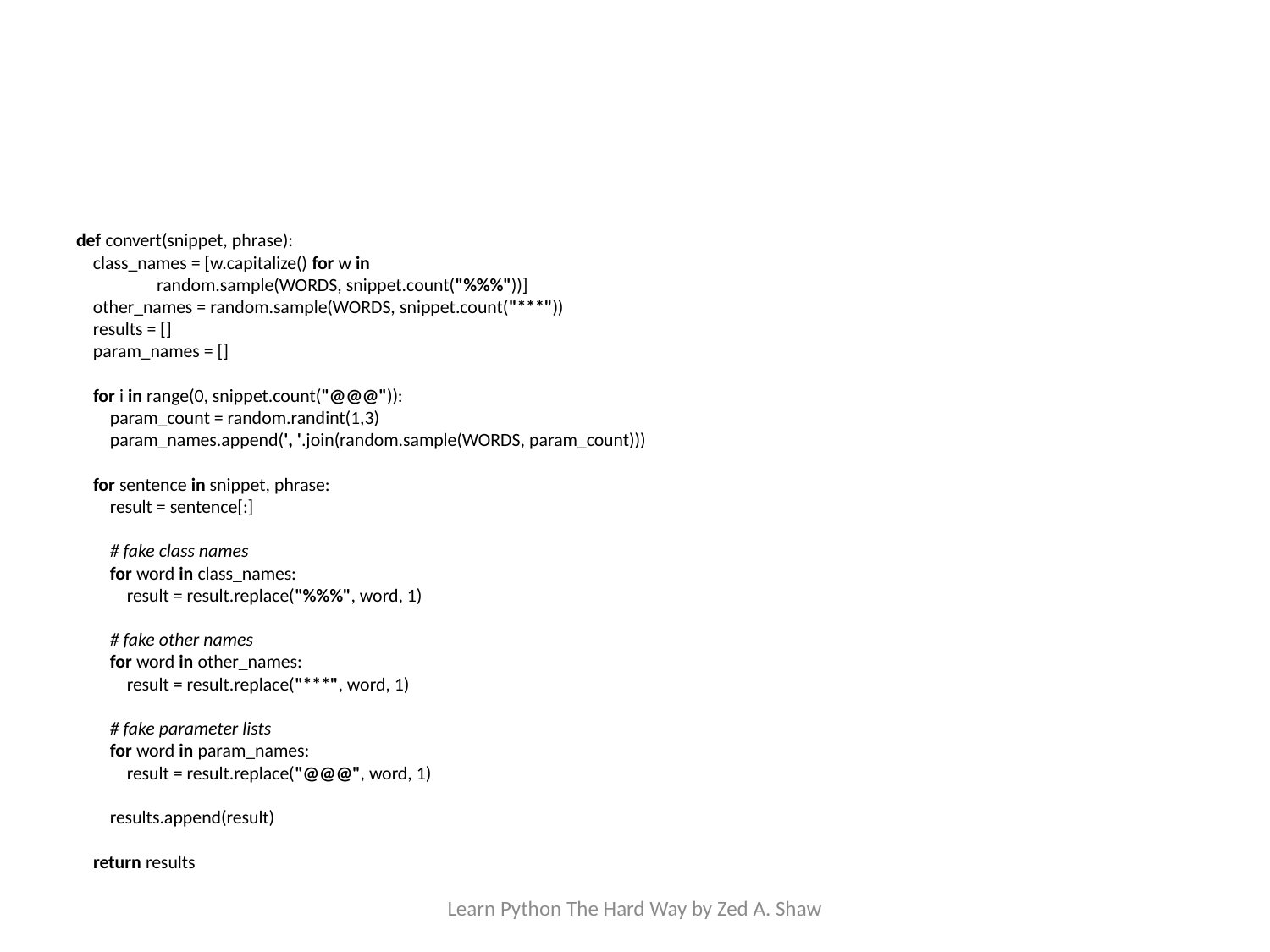

#
def convert(snippet, phrase):
    class_names = [w.capitalize() for w in
                   random.sample(WORDS, snippet.count("%%%"))]
    other_names = random.sample(WORDS, snippet.count("***"))
    results = []
    param_names = []
    for i in range(0, snippet.count("@@@")):
        param_count = random.randint(1,3)
        param_names.append(', '.join(random.sample(WORDS, param_count)))
    for sentence in snippet, phrase:
        result = sentence[:]
        # fake class names
        for word in class_names:
            result = result.replace("%%%", word, 1)
        # fake other names
        for word in other_names:
            result = result.replace("***", word, 1)
        # fake parameter lists
        for word in param_names:
            result = result.replace("@@@", word, 1)
        results.append(result)
    return results
Learn Python The Hard Way by Zed A. Shaw